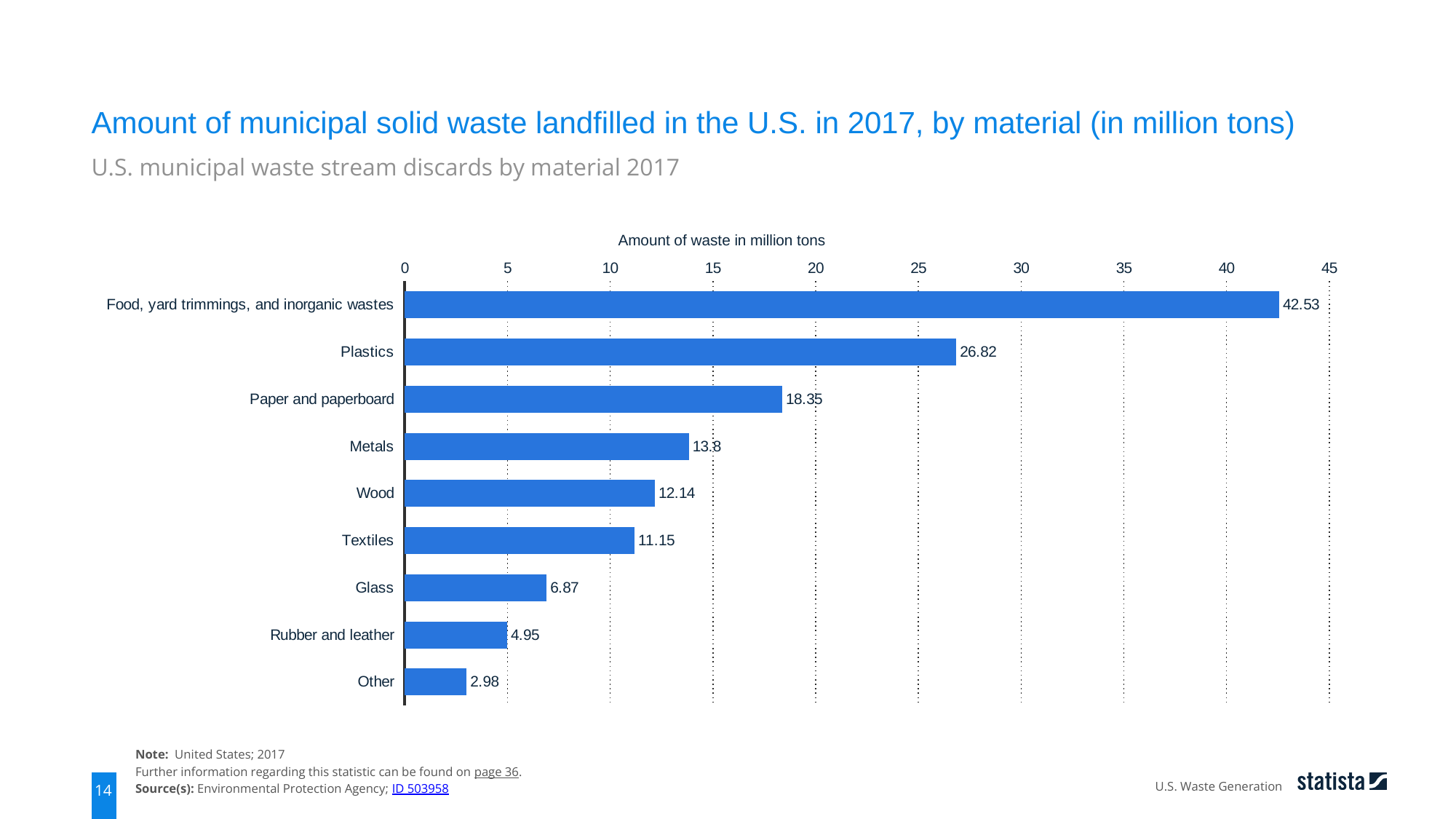

Amount of municipal solid waste landfilled in the U.S. in 2017, by material (in million tons)
U.S. municipal waste stream discards by material 2017
Amount of waste in million tons

### Chart

| Category | data |
|---|---|
| Food, yard trimmings, and inorganic wastes | 42.53 |
| Plastics | 26.82 |
| Paper and paperboard | 18.35 |
| Metals | 13.8 |
| Wood | 12.14 |
| Textiles | 11.15 |
| Glass | 6.87 |
| Rubber and leather | 4.95 |
| Other | 2.98 |
Note:  United States; 2017
Further information regarding this statistic can be found on page 36.
Source(s): Environmental Protection Agency; ID 503958
U.S. Waste Generation

14